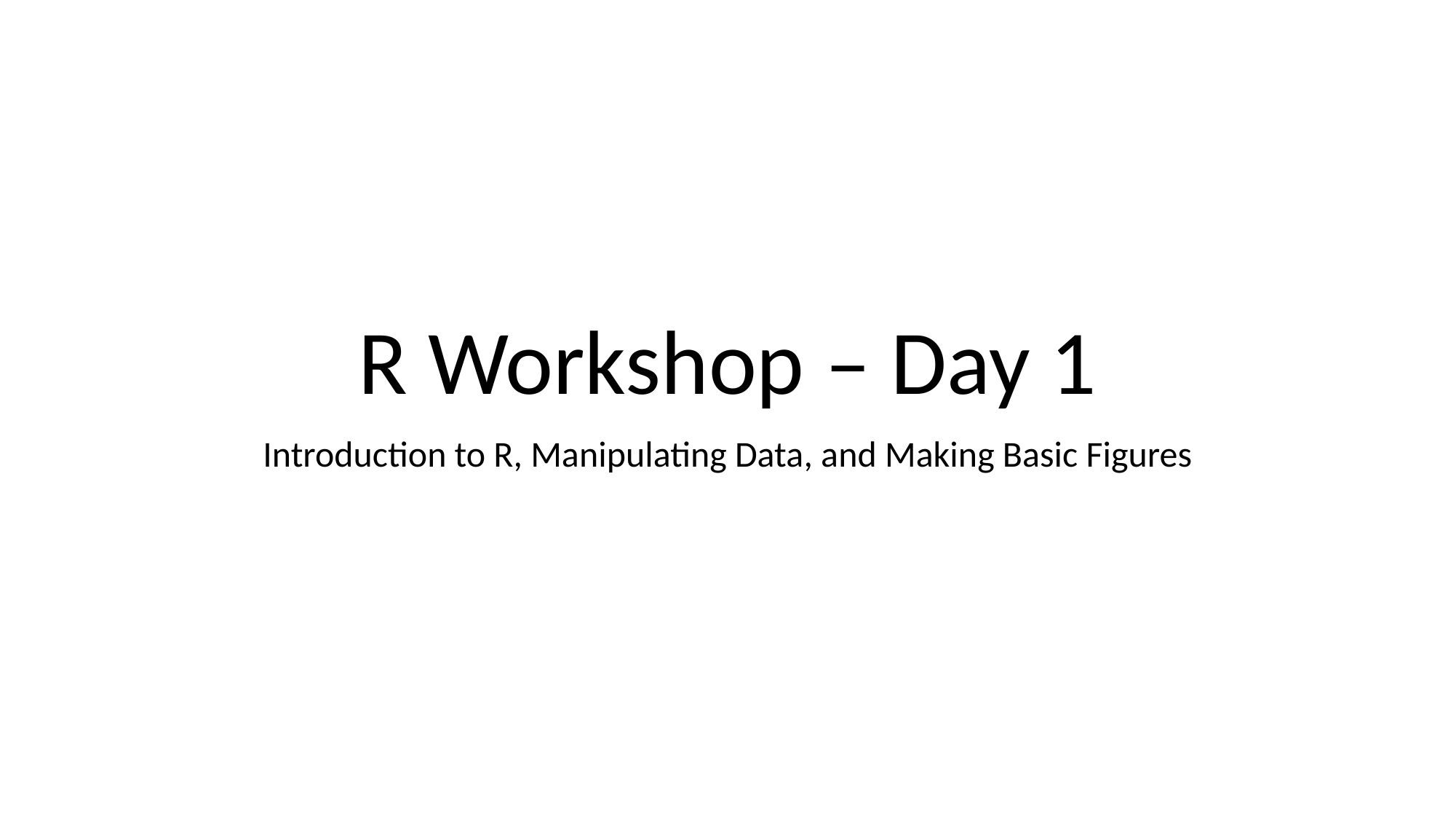

# R Workshop – Day 1
Introduction to R, Manipulating Data, and Making Basic Figures